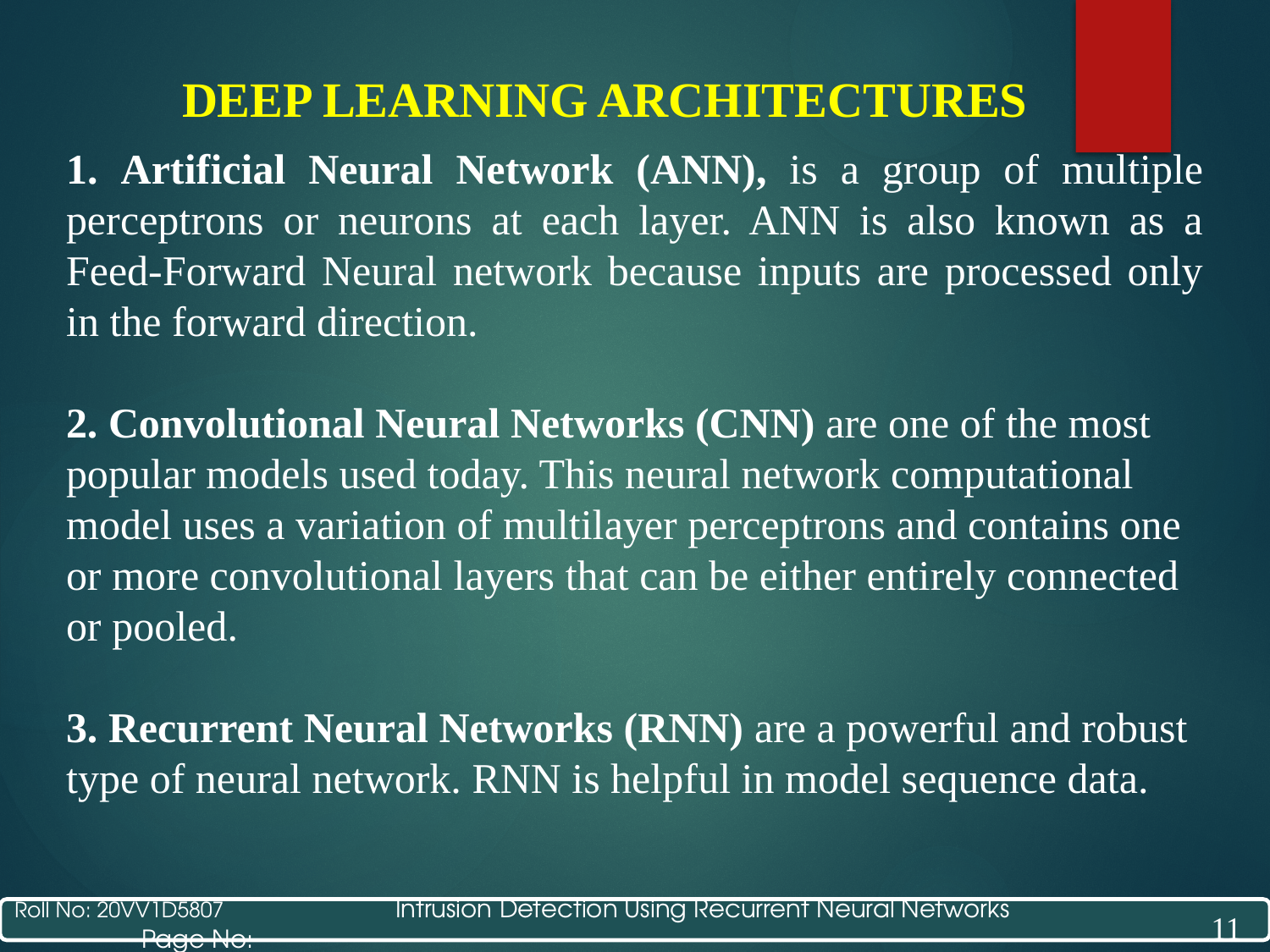

# DEEP LEARNING ARCHITECTURES
 Artificial Neural Network (ANN), is a group of multiple perceptrons or neurons at each layer. ANN is also known as a Feed-Forward Neural network because inputs are processed only in the forward direction.

2. Convolutional Neural Networks (CNN) are one of the most popular models used today. This neural network computational model uses a variation of multilayer perceptrons and contains one or more convolutional layers that can be either entirely connected or pooled.

3. Recurrent Neural Networks (RNN) are a powerful and robust type of neural network. RNN is helpful in model sequence data.
11